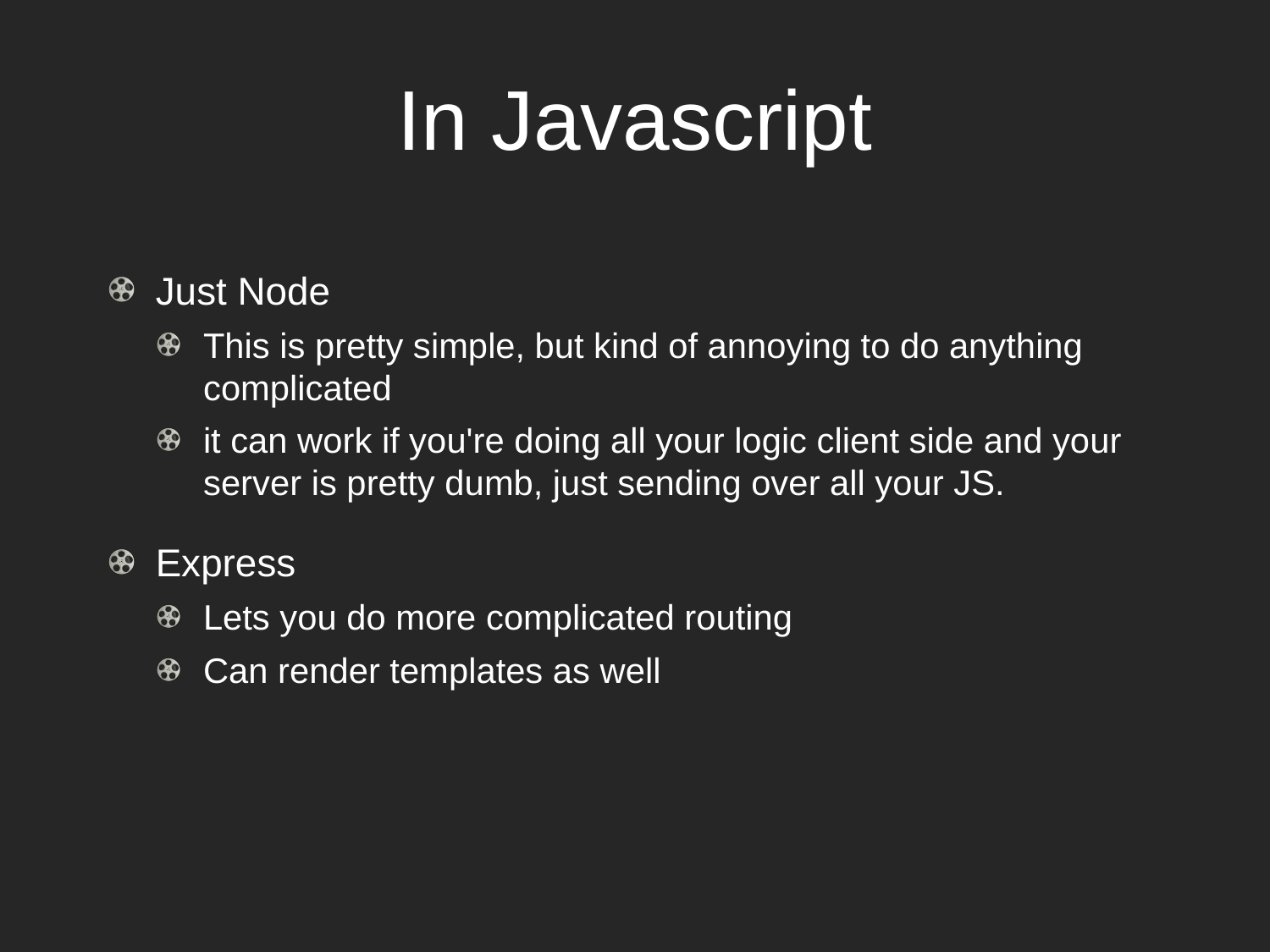

# In Javascript
Just Node
This is pretty simple, but kind of annoying to do anything complicated
it can work if you're doing all your logic client side and your server is pretty dumb, just sending over all your JS.
Express
Lets you do more complicated routing
Can render templates as well